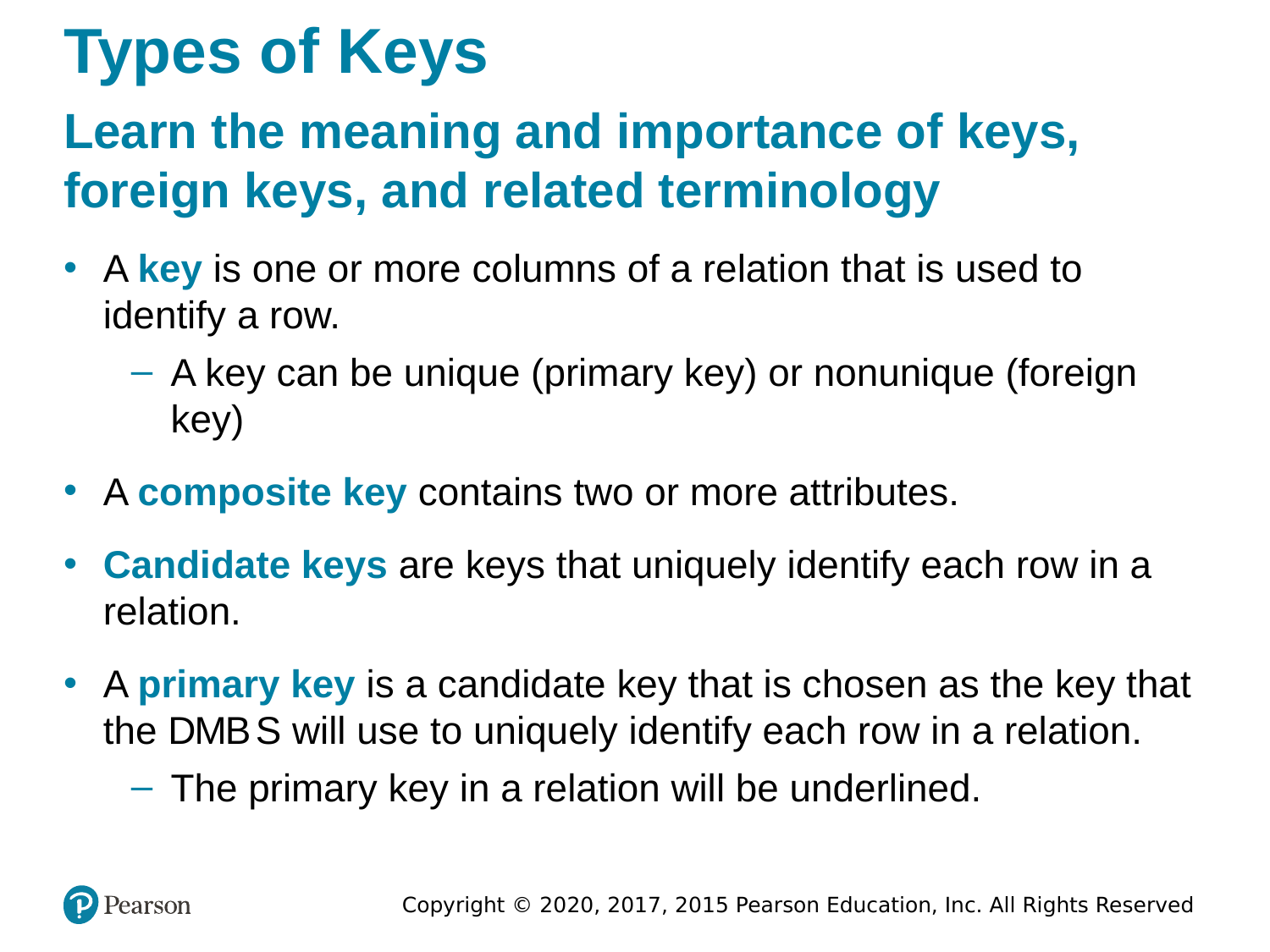

# Types of Keys
Learn the meaning and importance of keys, foreign keys, and related terminology
A key is one or more columns of a relation that is used to identify a row.
A key can be unique (primary key) or nonunique (foreign key)
A composite key contains two or more attributes.
Candidate keys are keys that uniquely identify each row in a relation.
A primary key is a candidate key that is chosen as the key that the D M B S will use to uniquely identify each row in a relation.
The primary key in a relation will be underlined.